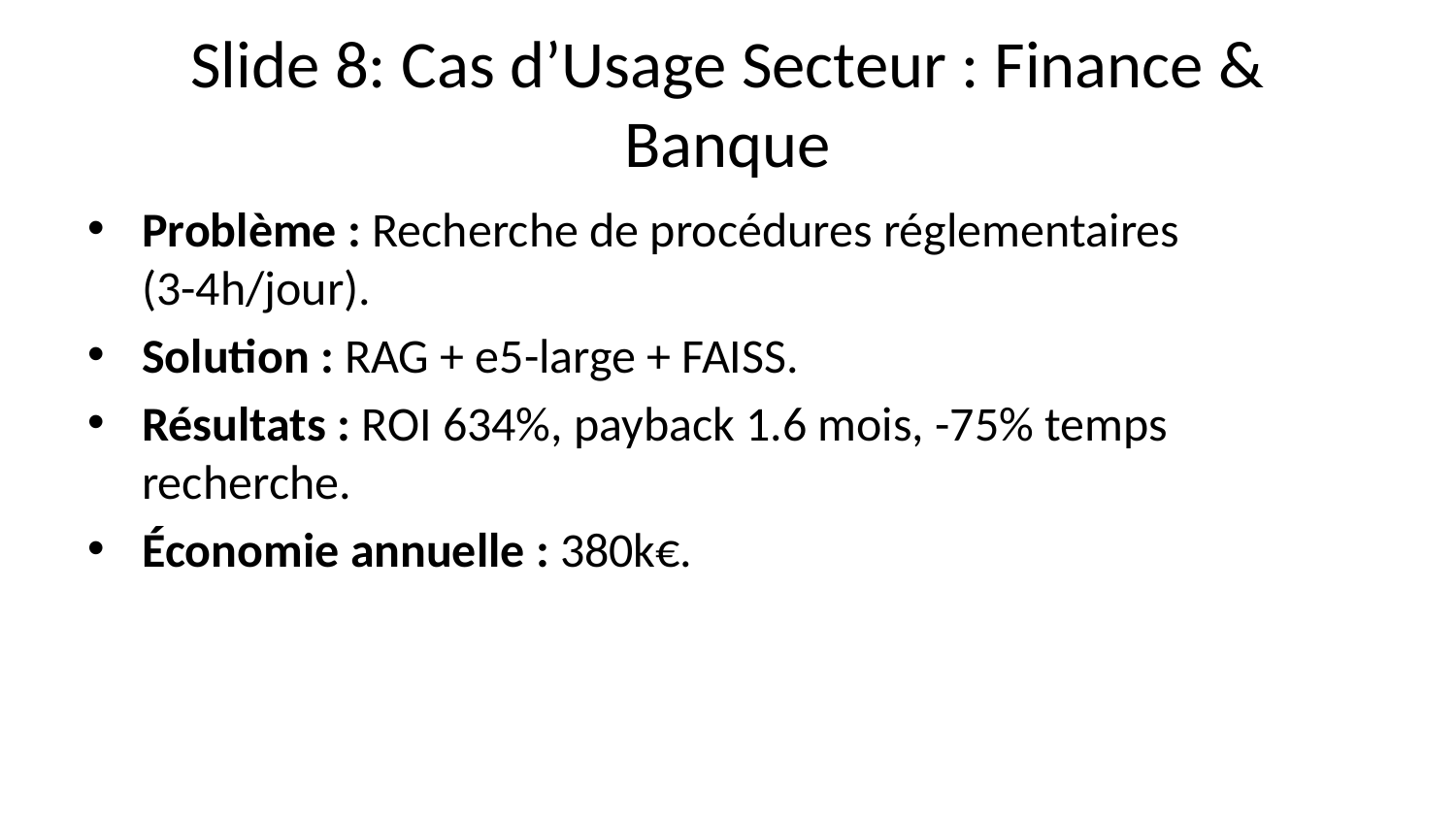

# Slide 8: Cas d’Usage Secteur : Finance & Banque
Problème : Recherche de procédures réglementaires (3-4h/jour).
Solution : RAG + e5-large + FAISS.
Résultats : ROI 634%, payback 1.6 mois, -75% temps recherche.
Économie annuelle : 380k€.